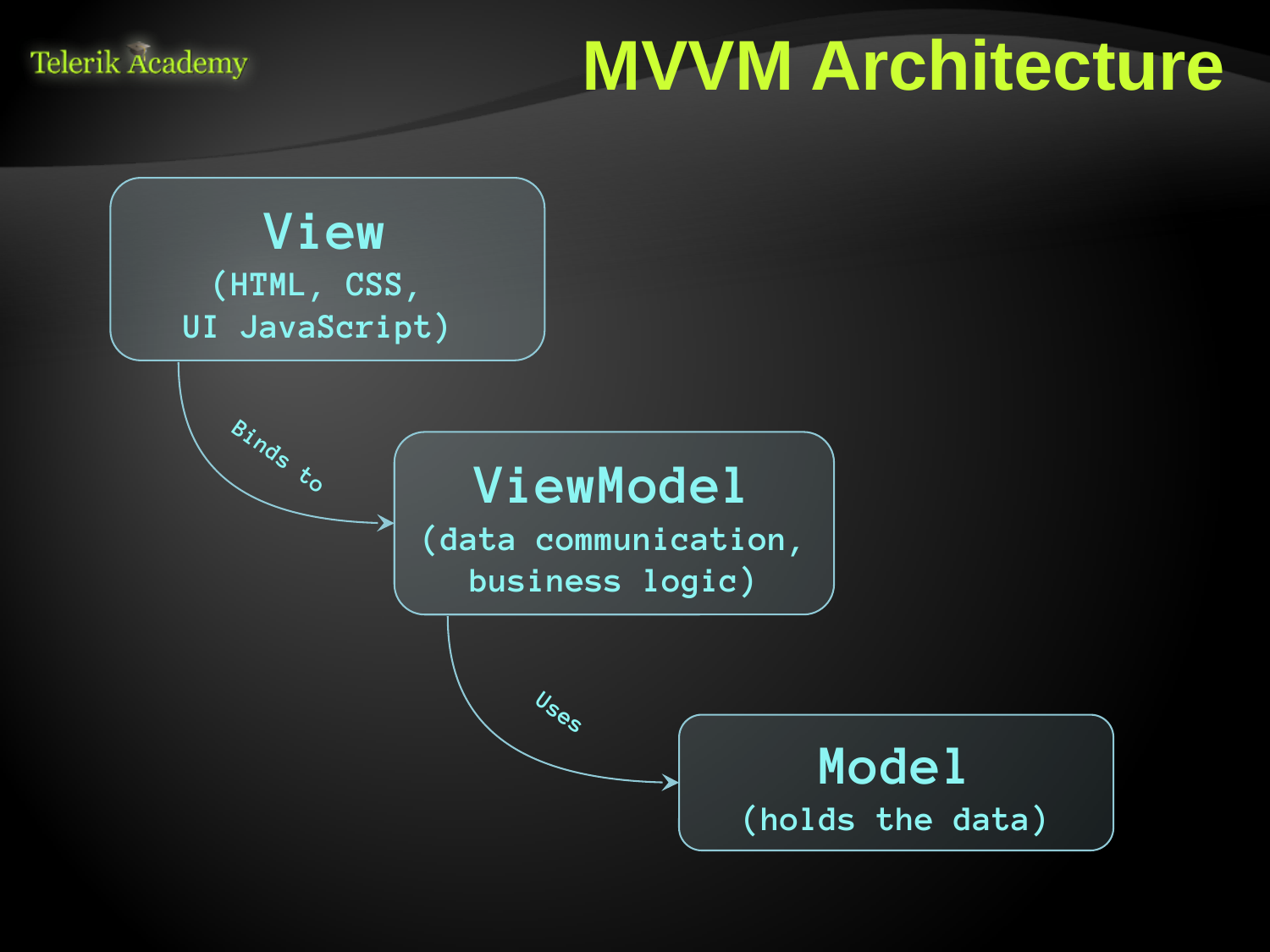

# MVVM Architecture
View
(HTML, CSS,
UI JavaScript)

ViewModel
(data communication,
business logic)
Binds to

Uses
Model
(holds the data)